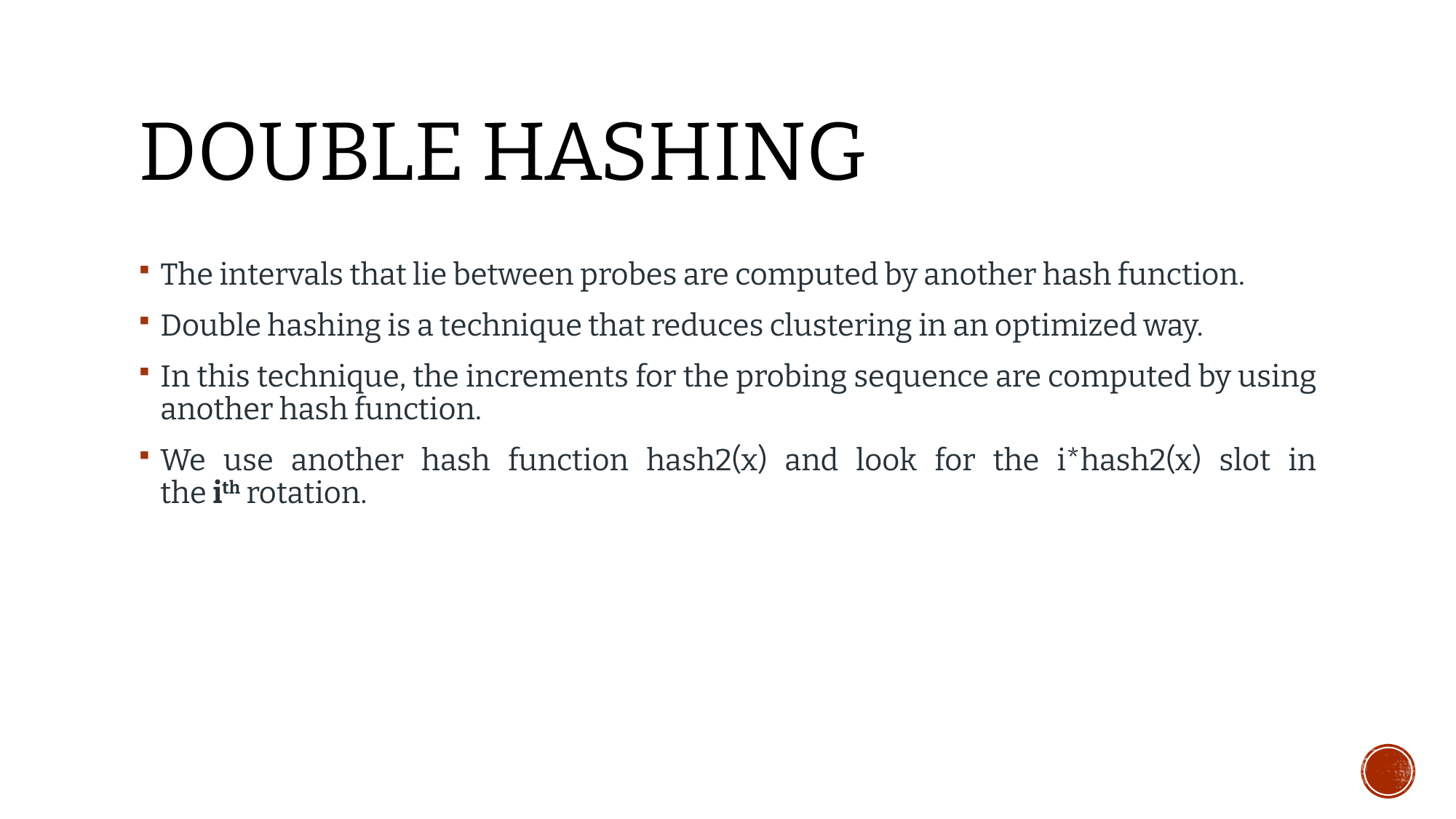

# Double hashing
The intervals that lie between probes are computed by another hash function.
Double hashing is a technique that reduces clustering in an optimized way.
In this technique, the increments for the probing sequence are computed by using another hash function.
We use another hash function hash2(x) and look for the i*hash2(x) slot in the ith rotation.